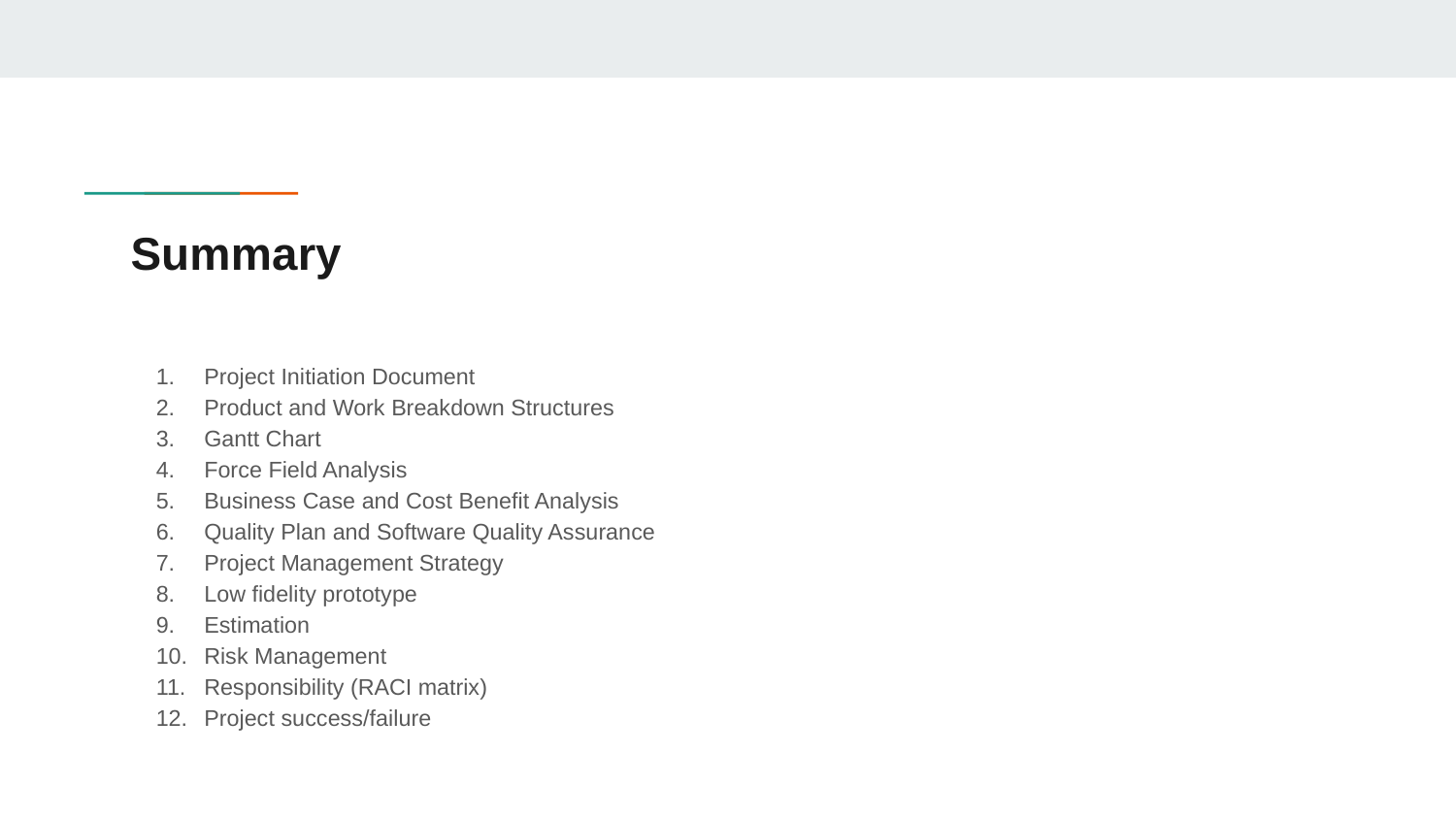

# Summary
Project Initiation Document
Product and Work Breakdown Structures
Gantt Chart
Force Field Analysis
Business Case and Cost Benefit Analysis
Quality Plan and Software Quality Assurance
Project Management Strategy
Low fidelity prototype
Estimation
Risk Management
Responsibility (RACI matrix)
Project success/failure